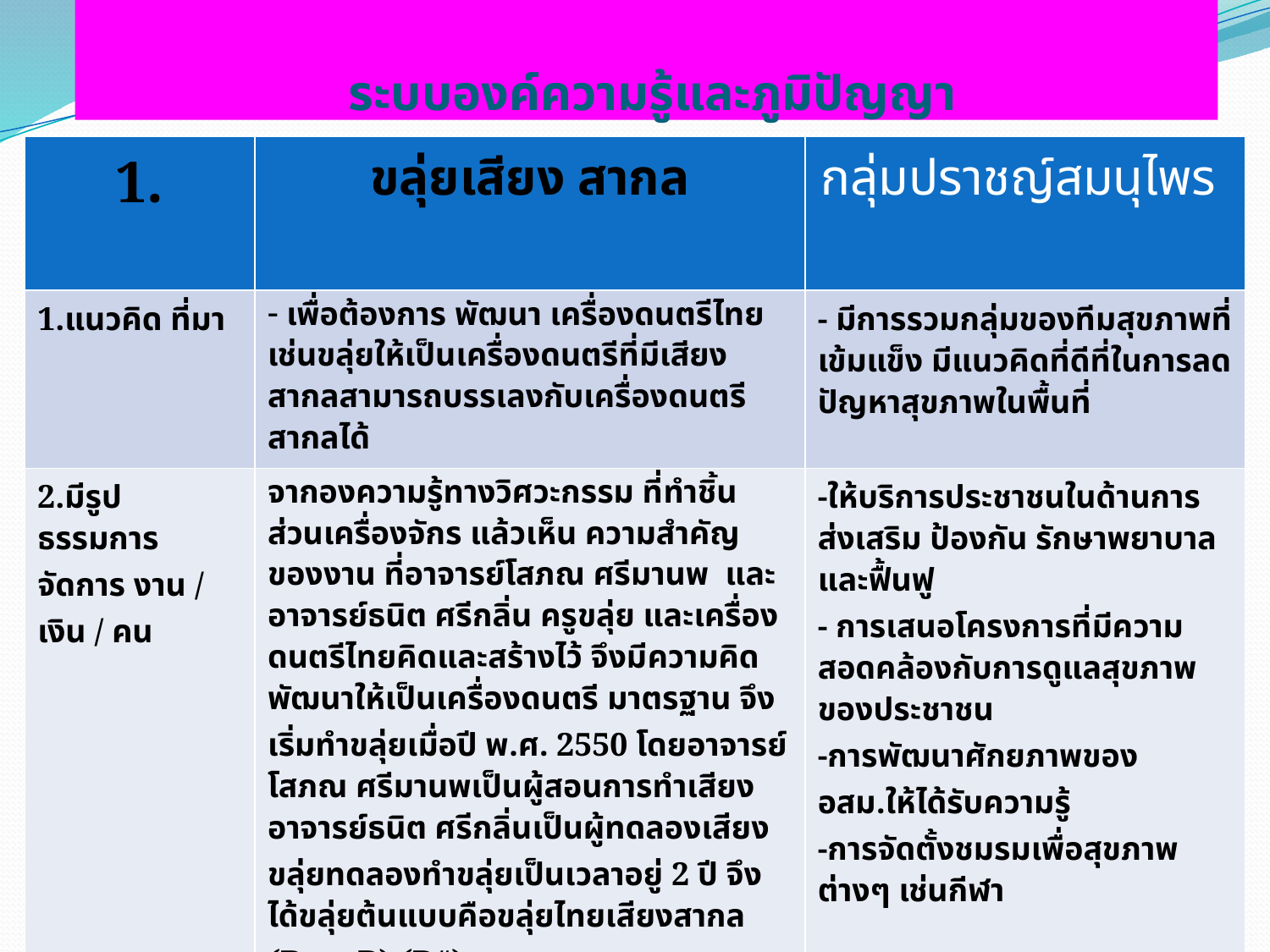

# ระบบองค์ความรู้และภูมิปัญญา
| 1. | ขลุ่ยเสียง สากล | กลุ่มปราชญ์สมนุไพร |
| --- | --- | --- |
| 1.แนวคิด ที่มา | เพื่อต้องการ พัฒนา เครื่องดนตรีไทย เช่นขลุ่ยให้เป็นเครื่องดนตรีที่มีเสียงสากลสามารถบรรเลงกับเครื่องดนตรีสากลได้ | - มีการรวมกลุ่มของทีมสุขภาพที่เข้มแข็ง มีแนวคิดที่ดีที่ในการลดปัญหาสุขภาพในพื้นที่ |
| 2.มีรูปธรรมการจัดการ งาน / เงิน / คน | จากองความรู้ทางวิศวะกรรม ที่ทำชิ้นส่วนเครื่องจักร แล้วเห็น ความสำคัญของงาน ที่อาจารย์โสภณ ศรีมานพ และอาจารย์ธนิต ศรีกลิ่น ครูขลุ่ย และเครื่องดนตรีไทยคิดและสร้างไว้ จึงมีความคิดพัฒนาให้เป็นเครื่องดนตรี มาตรฐาน จึงเริ่มทำขลุ่ยเมื่อปี พ.ศ. 2550 โดยอาจารย์โสภณ ศรีมานพเป็นผู้สอนการทำเสียง อาจารย์ธนิต ศรีกลิ่นเป็นผู้ทดลองเสียงขลุ่ยทดลองทำขลุ่ยเป็นเวลาอยู่ 2 ปี จึงได้ขลุ่ยต้นแบบคือขลุ่ยไทยเสียงสากล (Row B) (B#) | -ให้บริการประชาชนในด้านการส่งเสริม ป้องกัน รักษาพยาบาลและฟื้นฟู - การเสนอโครงการที่มีความสอดคล้องกับการดูแลสุขภาพของประชาชน -การพัฒนาศักยภาพของ อสม.ให้ได้รับความรู้ -การจัดตั้งชมรมเพื่อสุขภาพต่างๆ เช่นกีฬา |
| 3.ผลผลิต /ผลลัพธ์ | ผลิตขลุ่ยไทยเสียงสากล –เป็นแหล่งเผยแพร่ความรู้ และการสื่อสารโทรทัศน์ การแสดงของวัฒนธรรมการผลิตขลุ่ย |  |
| 4.ผลกระทบ | ที่สามารถ ต่อยอดชิ้นทางเพื่อมิให้ สูญหายไป |  |